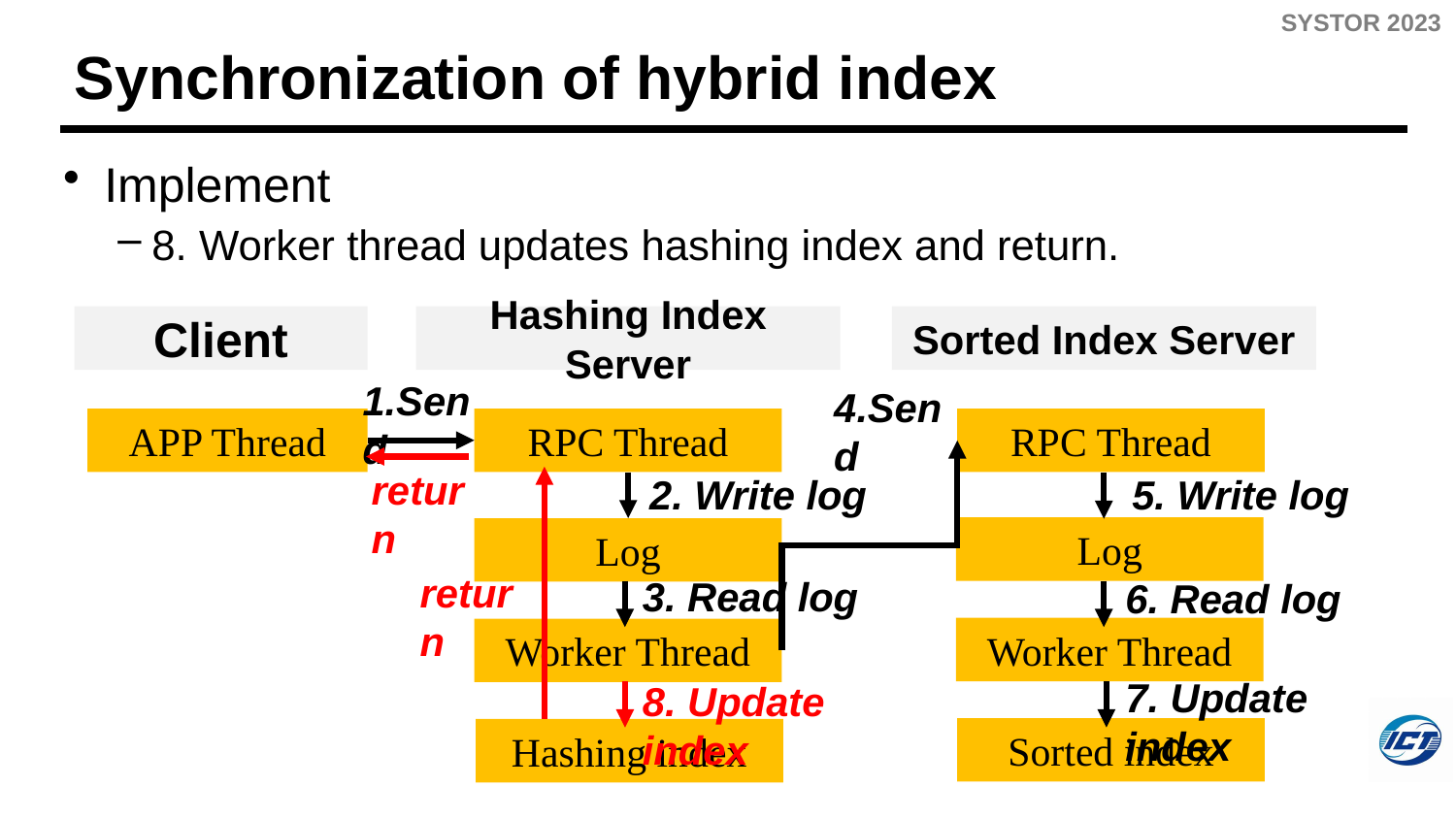

35
# Synchronization of hybrid index
Implement
8. Worker thread updates hashing index and return.

Client
Hashing Index Server
Sorted Index Server
1.Send
4.Send
APP Thread
RPC Thread
RPC Thread
Log
Log
Worker Thread
Worker Thread
Sorted index
Hashing index
return
5. Write log
2. Write log
return
3. Read log
6. Read log
7. Update index
8. Update index